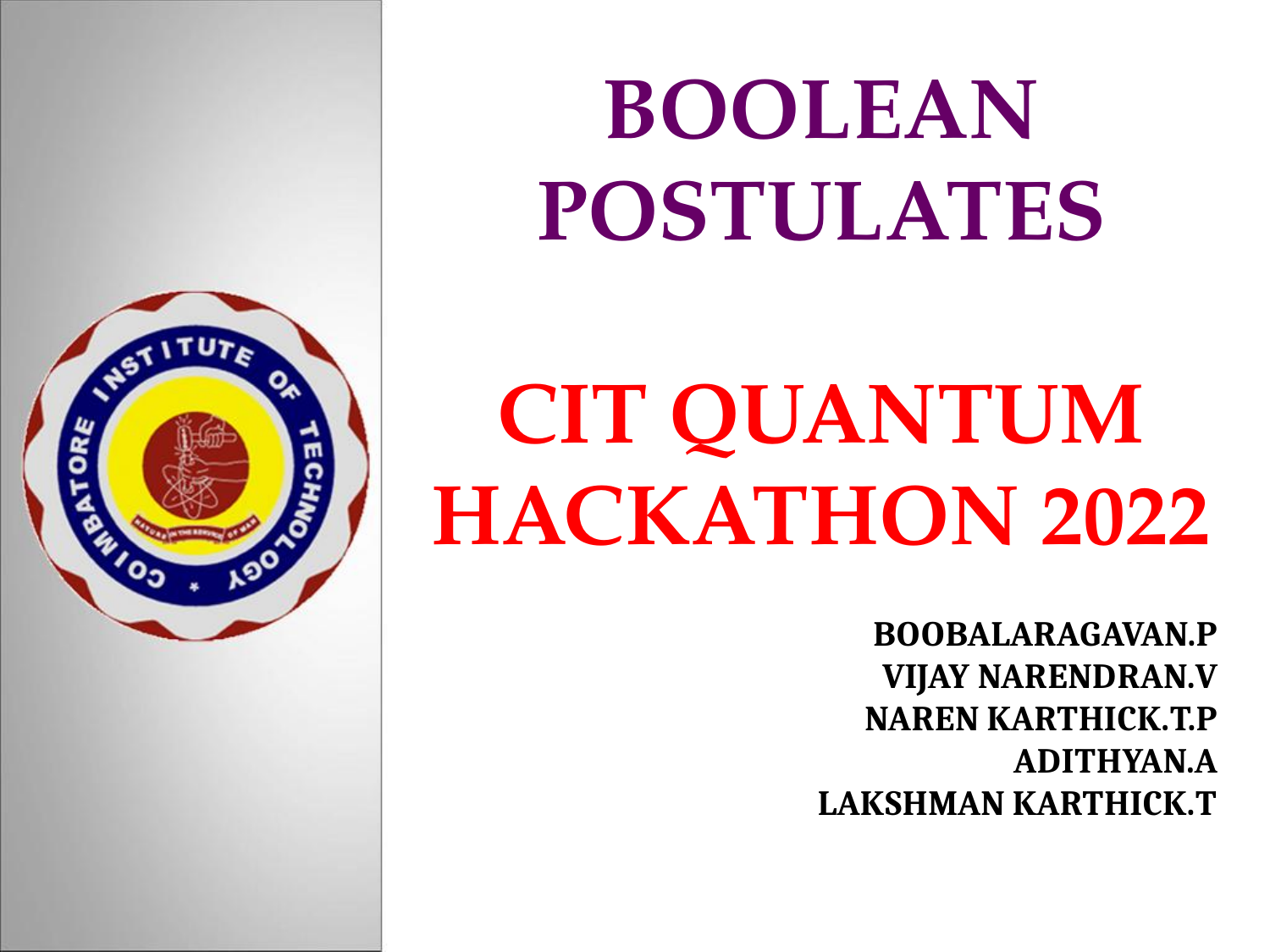

# BOOLEAN POSTULATES CIT QUANTUM HACKATHON 2022
BOOBALARAGAVAN.P
VIJAY NARENDRAN.V
NAREN KARTHICK.T.P
ADITHYAN.A
LAKSHMAN KARTHICK.T